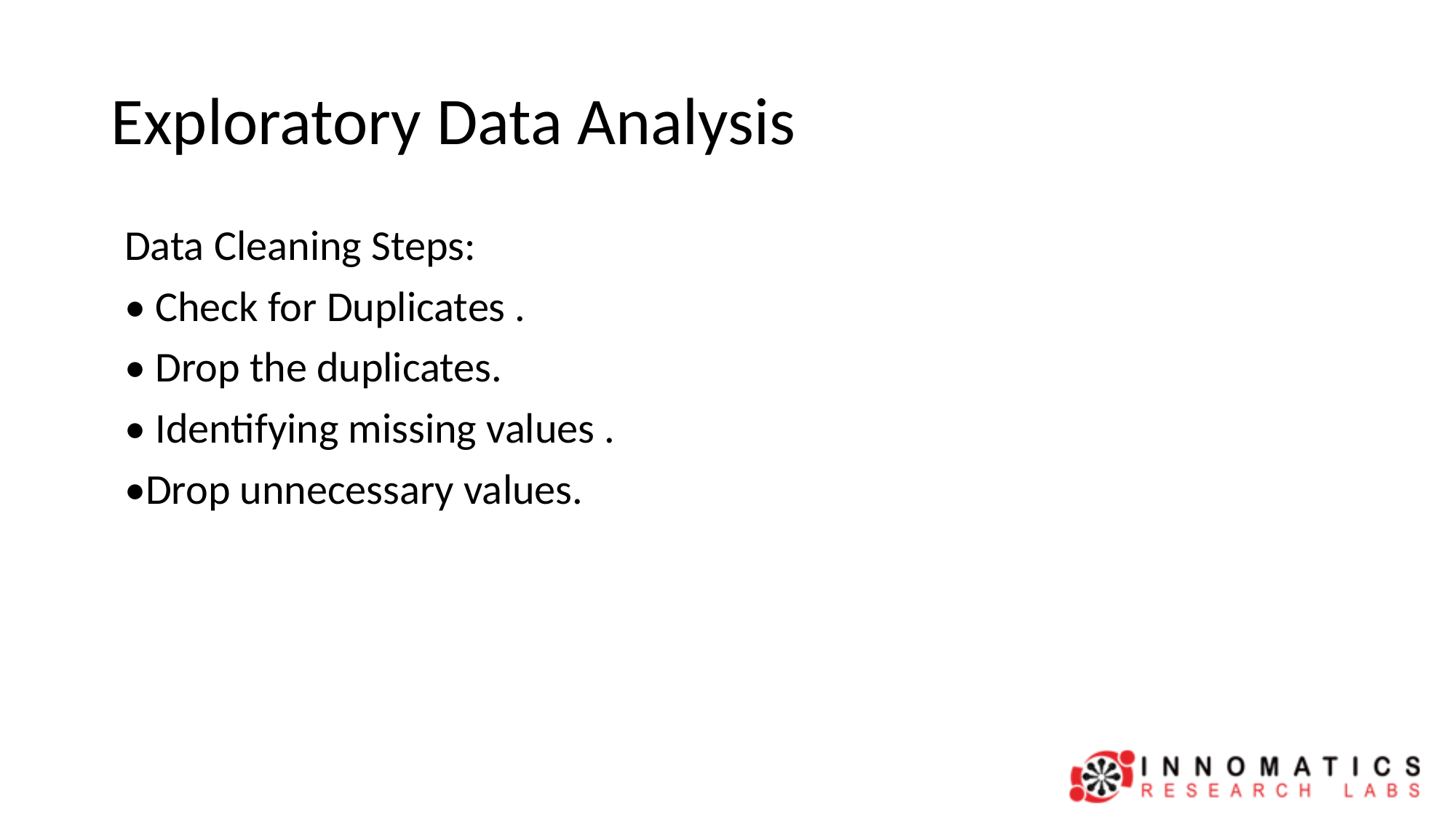

# Exploratory Data Analysis
Data Cleaning Steps:
• Check for Duplicates .
• Drop the duplicates.
• Identifying missing values .
•Drop unnecessary values.